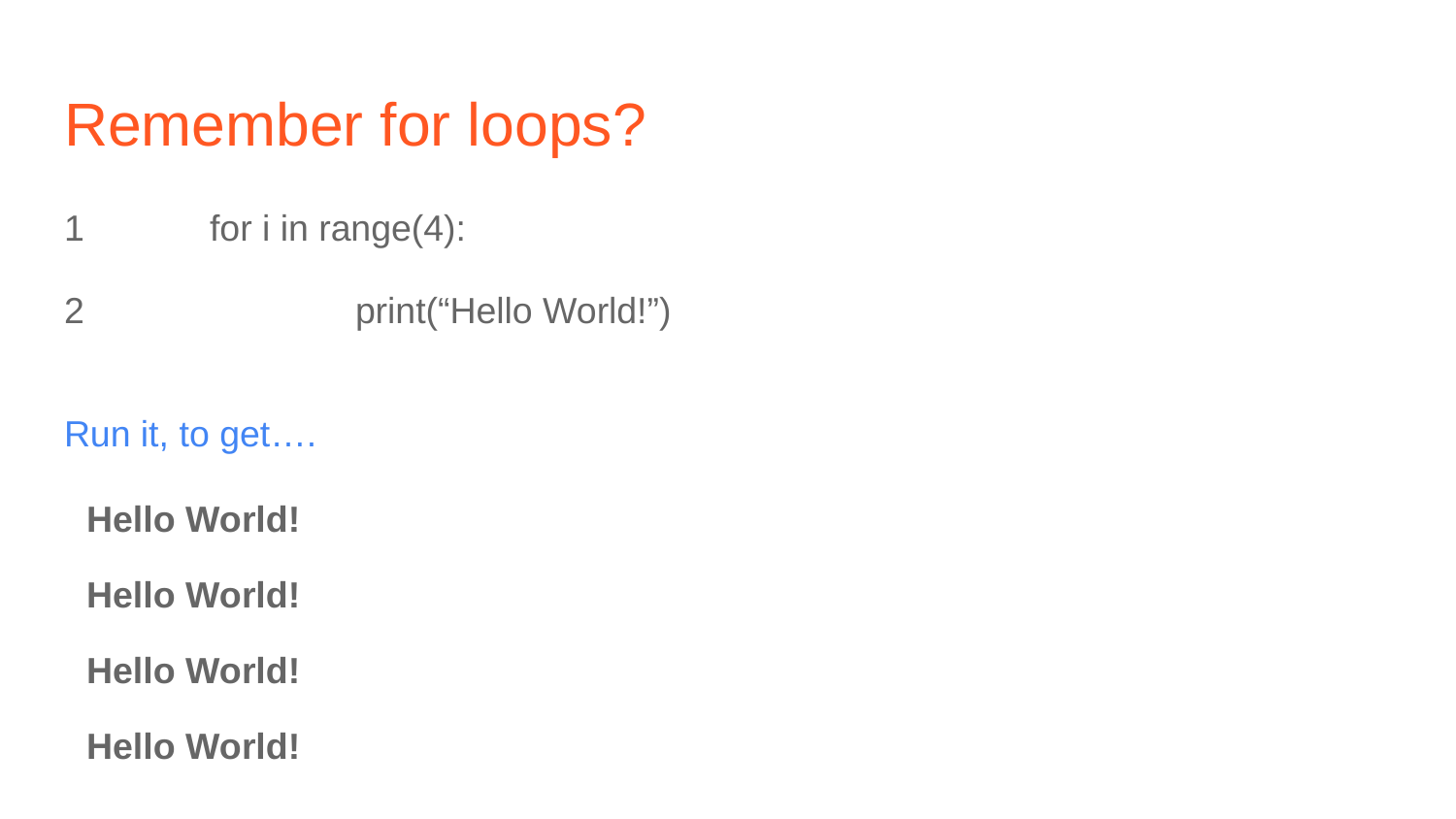

# Remember for loops?
1	for i in range(4):
2		print(“Hello World!”)

Run it, to get….

Hello World!
Hello World!
Hello World!
Hello World!